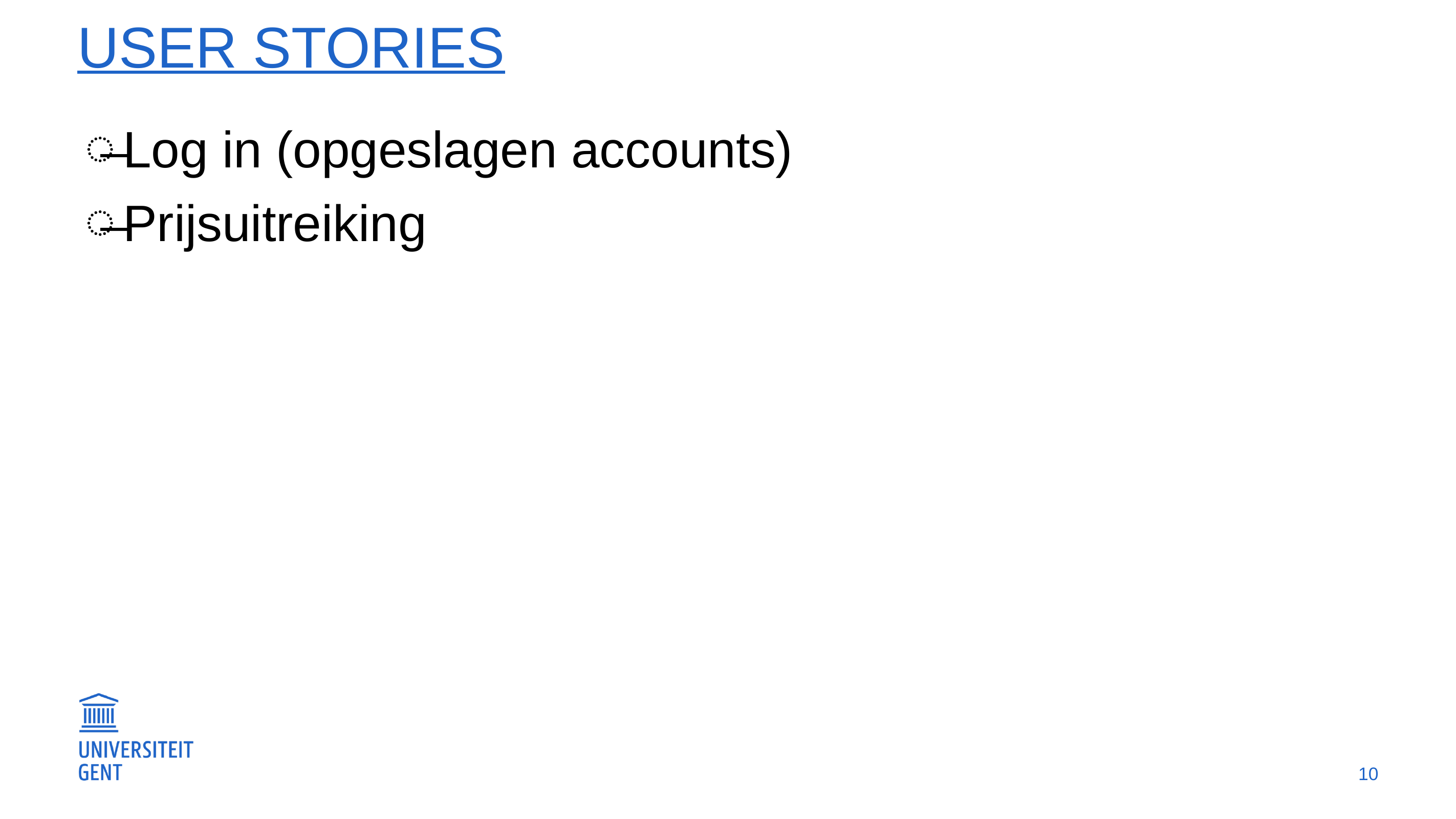

# User Stories
Log in (opgeslagen accounts)
Prijsuitreiking
10